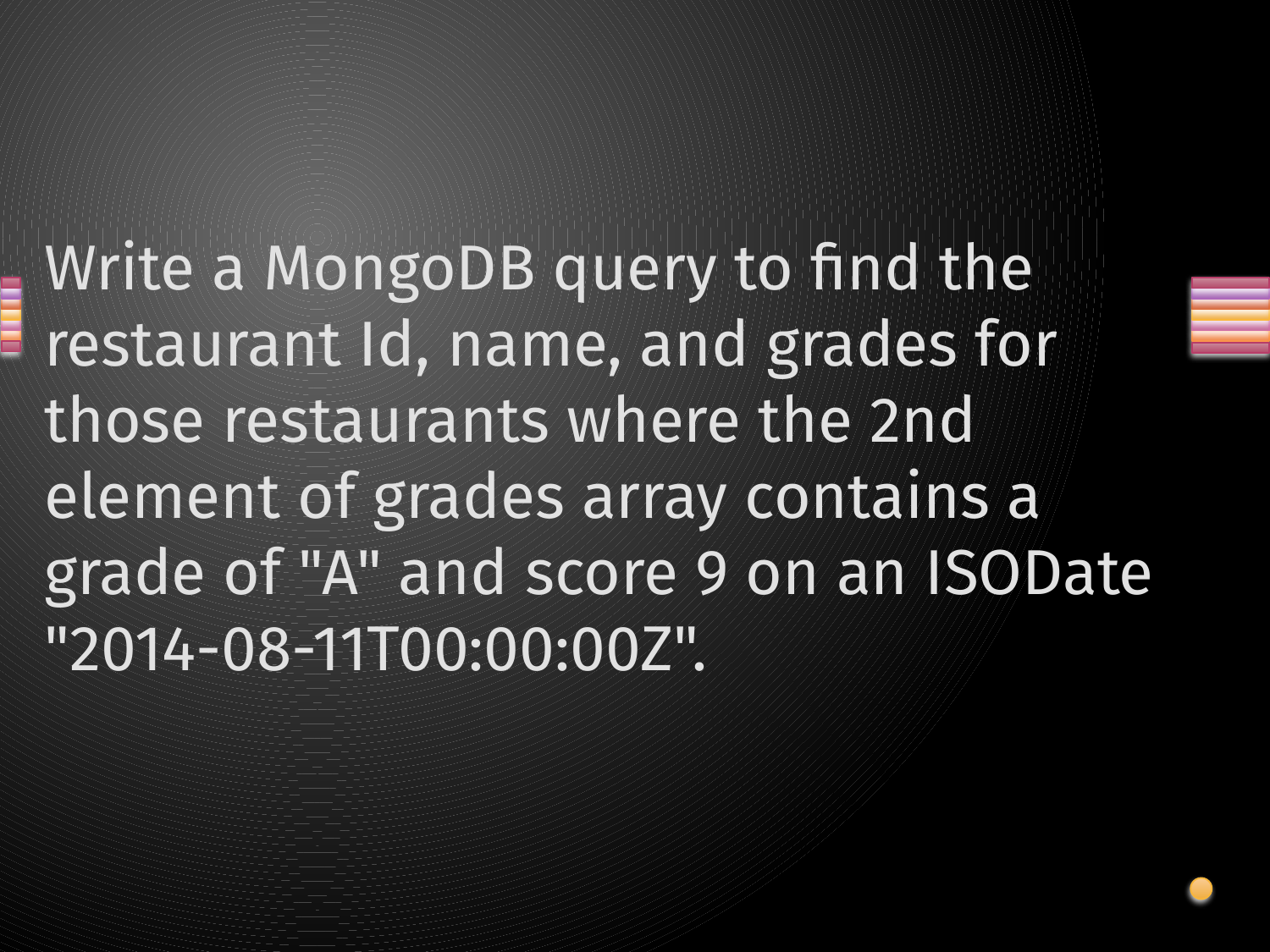

# Write a MongoDB query to find the restaurant Id, name, and grades for those restaurants where the 2nd element of grades array contains a grade of "A" and score 9 on an ISODate "2014-08-11T00:00:00Z".